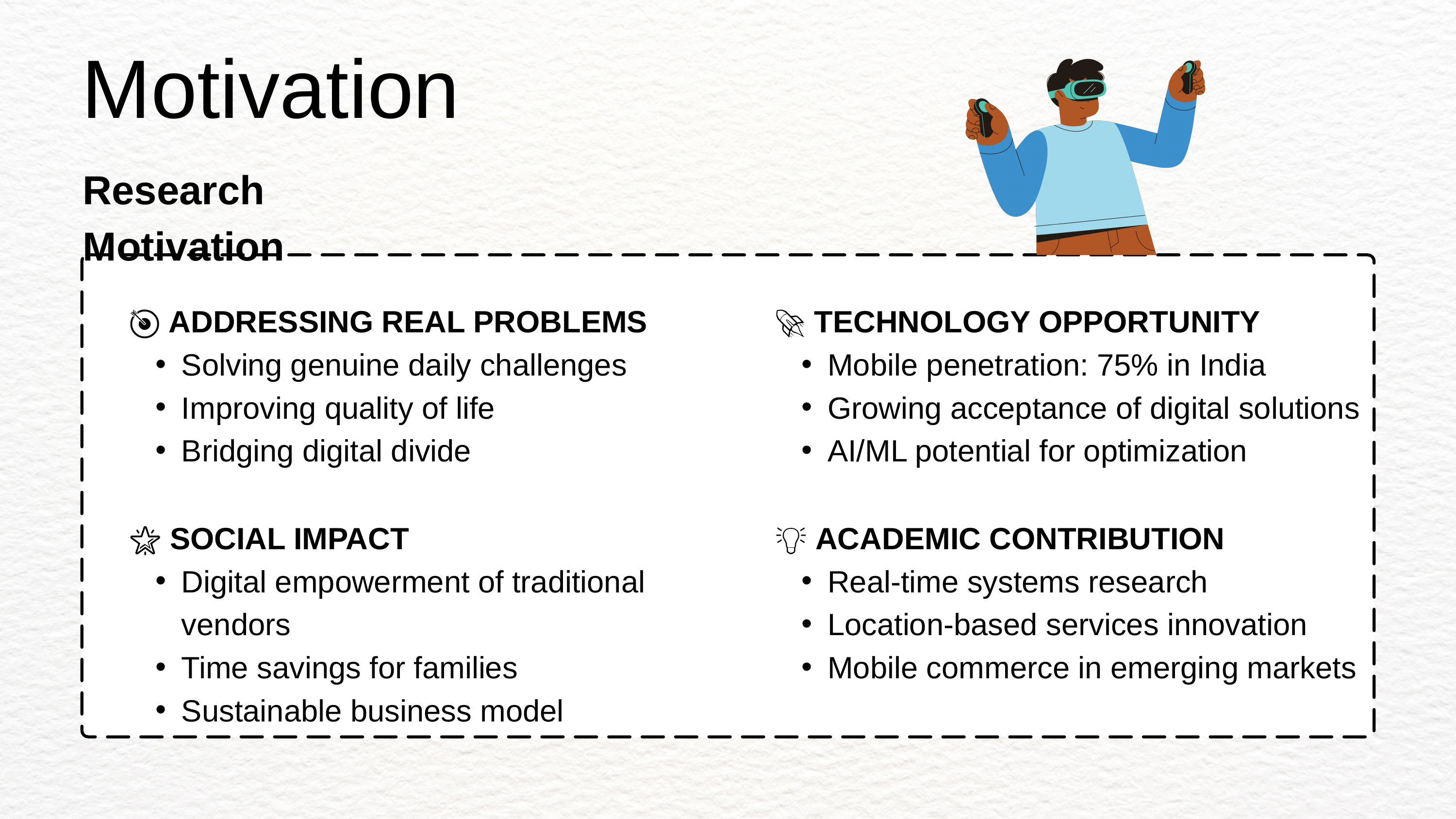

Motivation

Research Motivation

🎯 ADDRESSING REAL PROBLEMS
Solving genuine daily challenges
Improving quality of life
Bridging digital divide
🚀 TECHNOLOGY OPPORTUNITY
Mobile penetration: 75% in India
Growing acceptance of digital solutions
AI/ML potential for optimization
🌟 SOCIAL IMPACT
Digital empowerment of traditional vendors
Time savings for families
Sustainable business model
💡 ACADEMIC CONTRIBUTION
Real-time systems research
Location-based services innovation
Mobile commerce in emerging markets